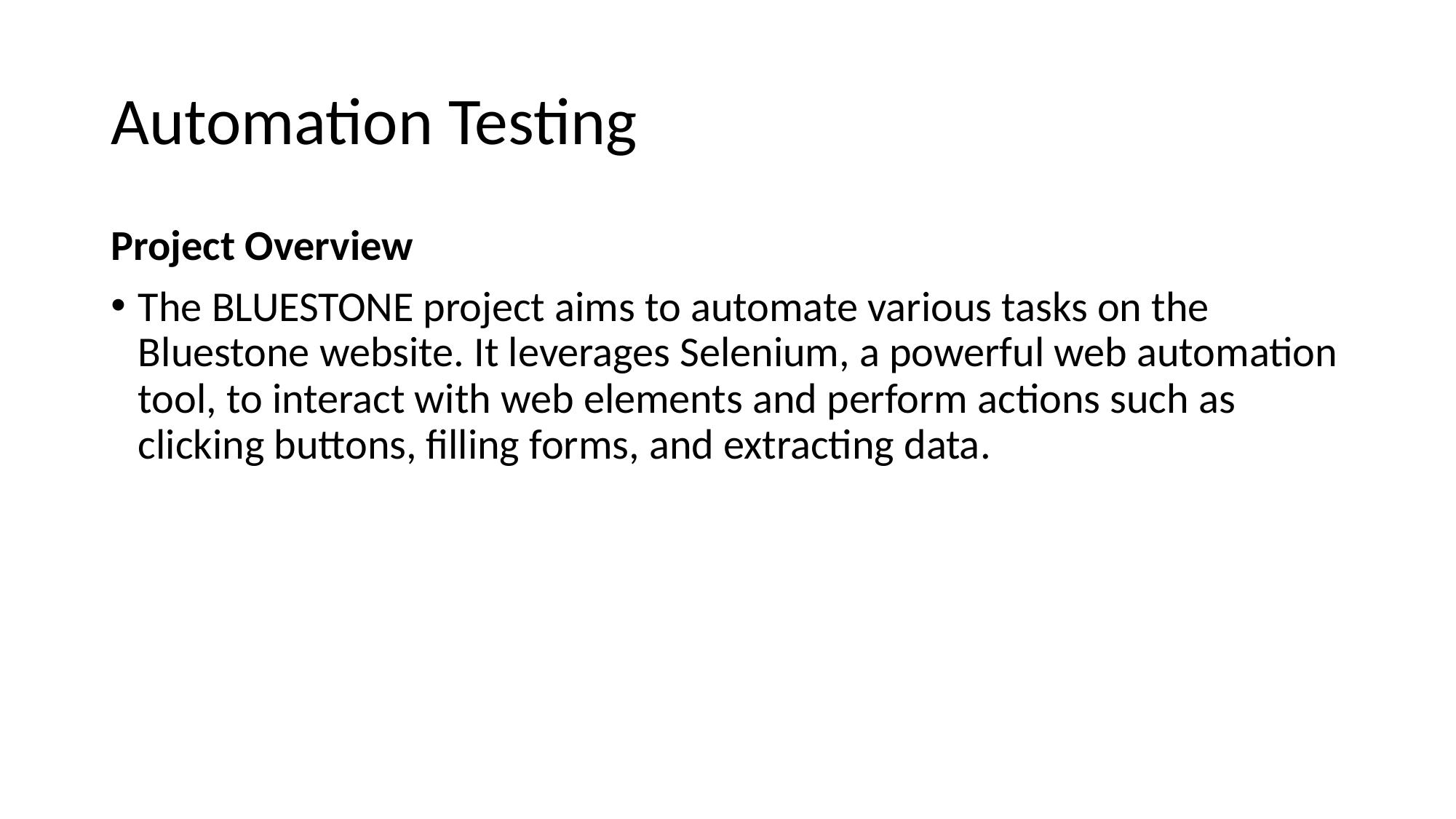

# Automation Testing
Project Overview
The BLUESTONE project aims to automate various tasks on the Bluestone website. It leverages Selenium, a powerful web automation tool, to interact with web elements and perform actions such as clicking buttons, filling forms, and extracting data.